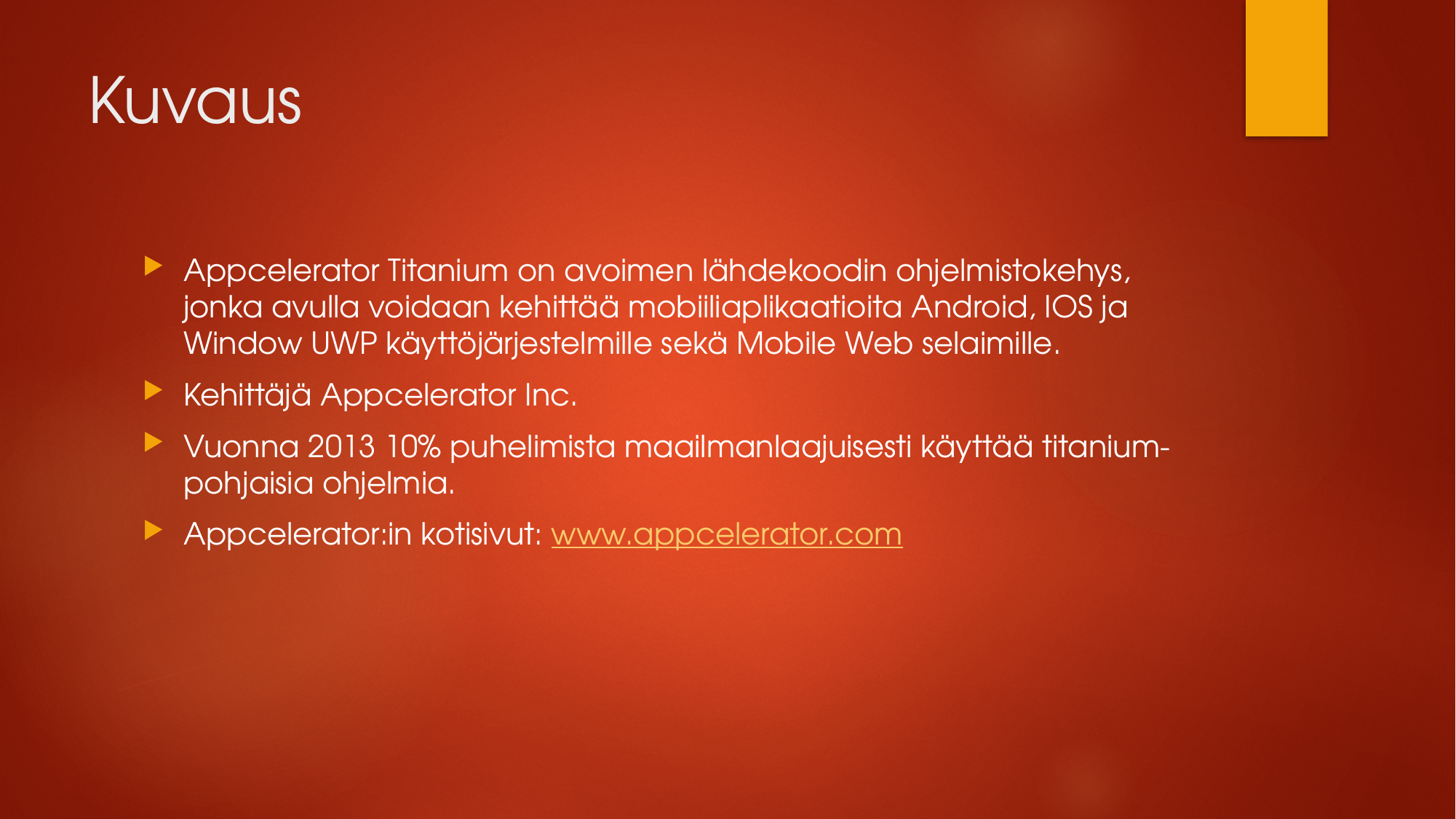

# Kuvaus
Appcelerator Titanium on avoimen lähdekoodin ohjelmistokehys, jonka avulla voidaan kehittää mobiiliaplikaatioita Android, IOS ja Window UWP käyttöjärjestelmille sekä Mobile Web selaimille.
Kehittäjä Appcelerator Inc.
Vuonna 2013 10% puhelimista maailmanlaajuisesti käyttää titanium-pohjaisia ohjelmia.
Appcelerator:in kotisivut: www.appcelerator.com